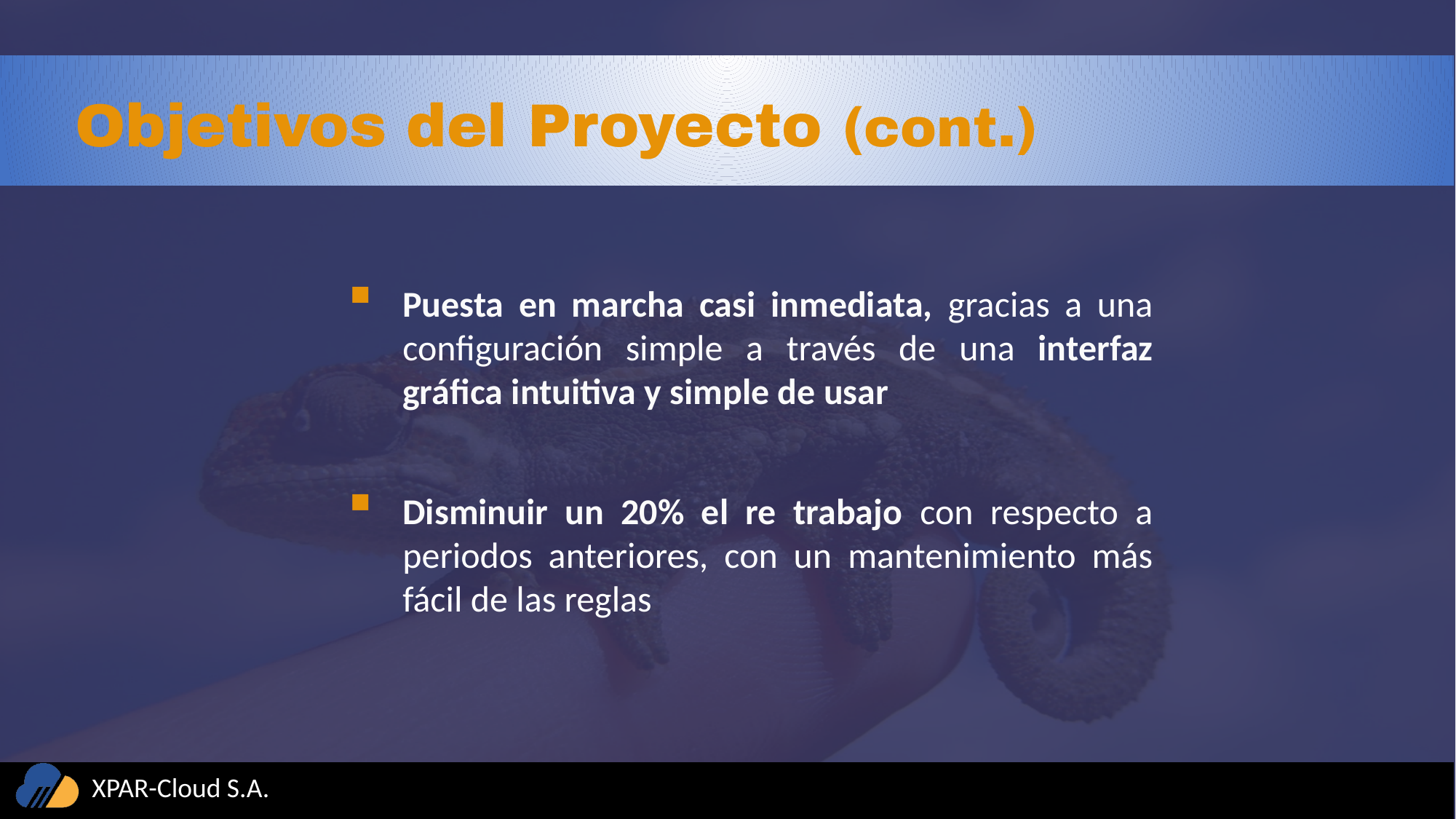

Objetivos del Proyecto (cont.)
Puesta en marcha casi inmediata, gracias a una configuración simple a través de una interfaz gráfica intuitiva y simple de usar

Disminuir un 20% el re trabajo con respecto a periodos anteriores, con un mantenimiento más fácil de las reglas